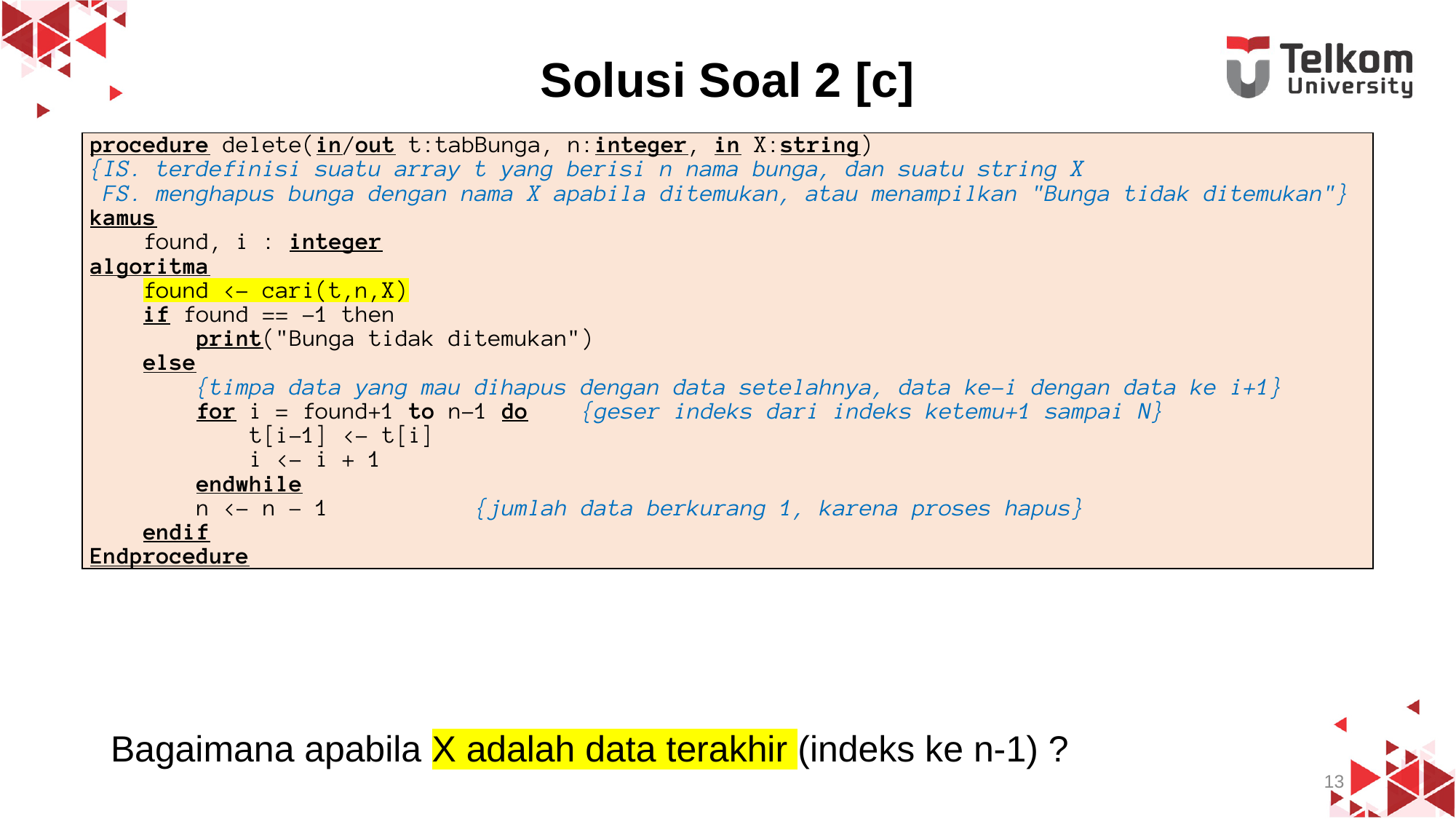

# Solusi Soal 2 [c]
| procedure delete(in/out t:tabBunga, n:integer, in X:string) {IS. terdefinisi suatu array t yang berisi n nama bunga, dan suatu string X FS. menghapus bunga dengan nama X apabila ditemukan, atau menampilkan "Bunga tidak ditemukan"} kamus found, i : integer algoritma found <- cari(t,n,X) if found == -1 then print("Bunga tidak ditemukan") else {timpa data yang mau dihapus dengan data setelahnya, data ke-i dengan data ke i+1} for i = found+1 to n-1 do {geser indeks dari indeks ketemu+1 sampai N} t[i-1] <- t[i] i <- i + 1 endwhile n <- n – 1 {jumlah data berkurang 1, karena proses hapus} endif Endprocedure |
| --- |
Bagaimana apabila X adalah data terakhir (indeks ke n-1) ?
13